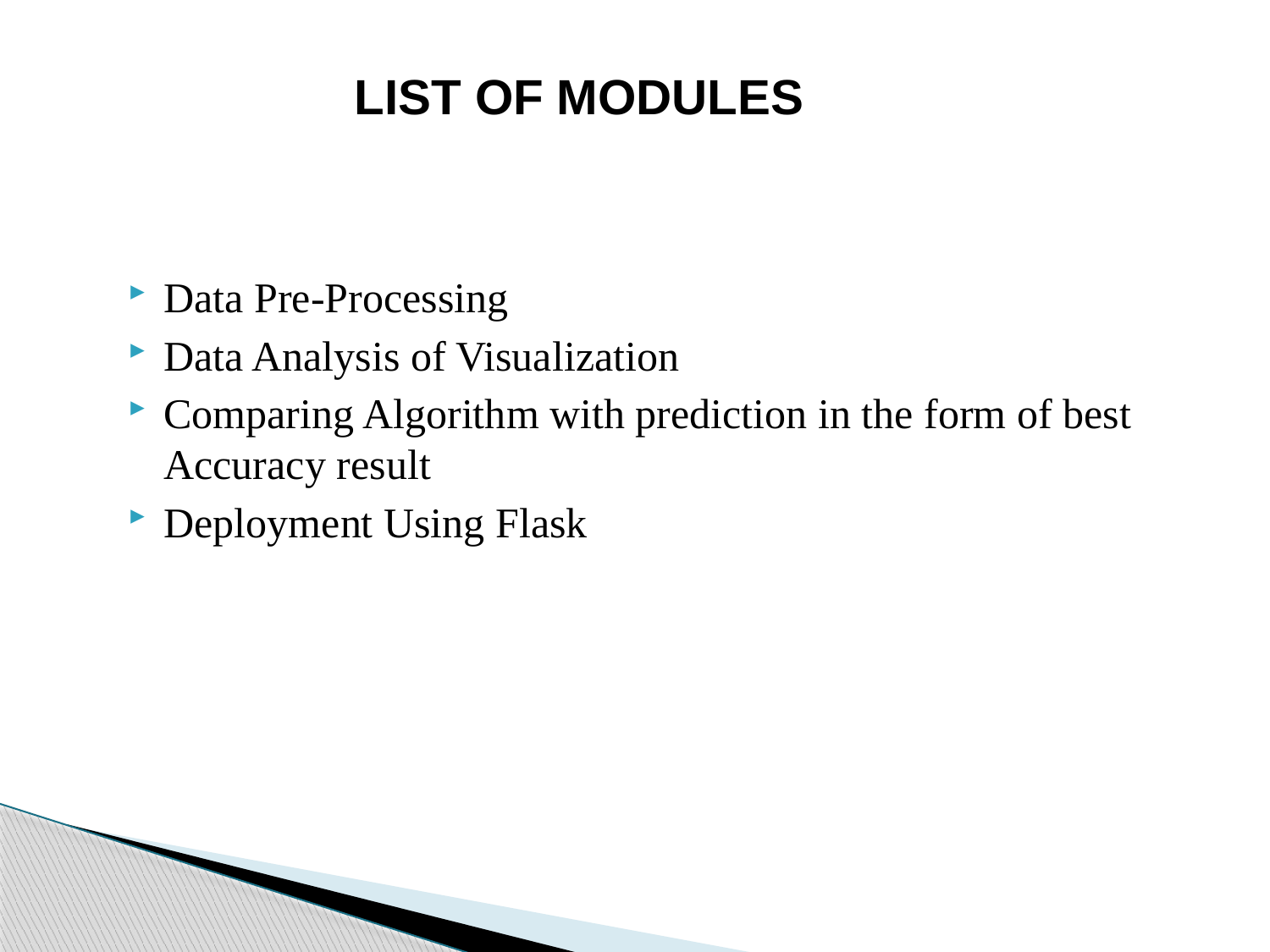

LIST OF MODULES
Data Pre-Processing
Data Analysis of Visualization
Comparing Algorithm with prediction in the form of best Accuracy result
Deployment Using Flask